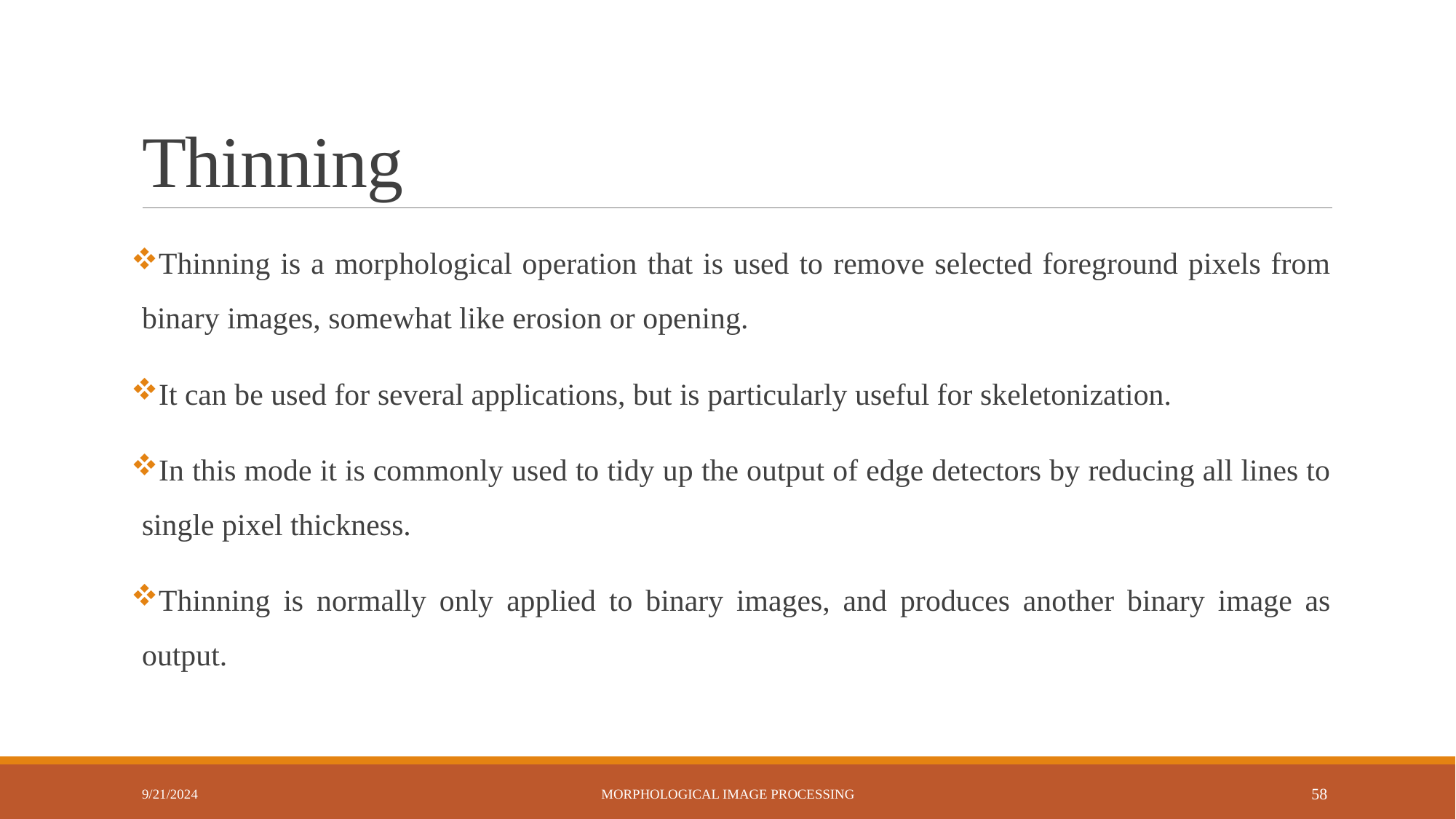

# Thinning
Thinning is a morphological operation that is used to remove selected foreground pixels from binary images, somewhat like erosion or opening.
It can be used for several applications, but is particularly useful for skeletonization.
In this mode it is commonly used to tidy up the output of edge detectors by reducing all lines to single pixel thickness.
Thinning is normally only applied to binary images, and produces another binary image as output.
9/21/2024
Morphological Image Processing
58